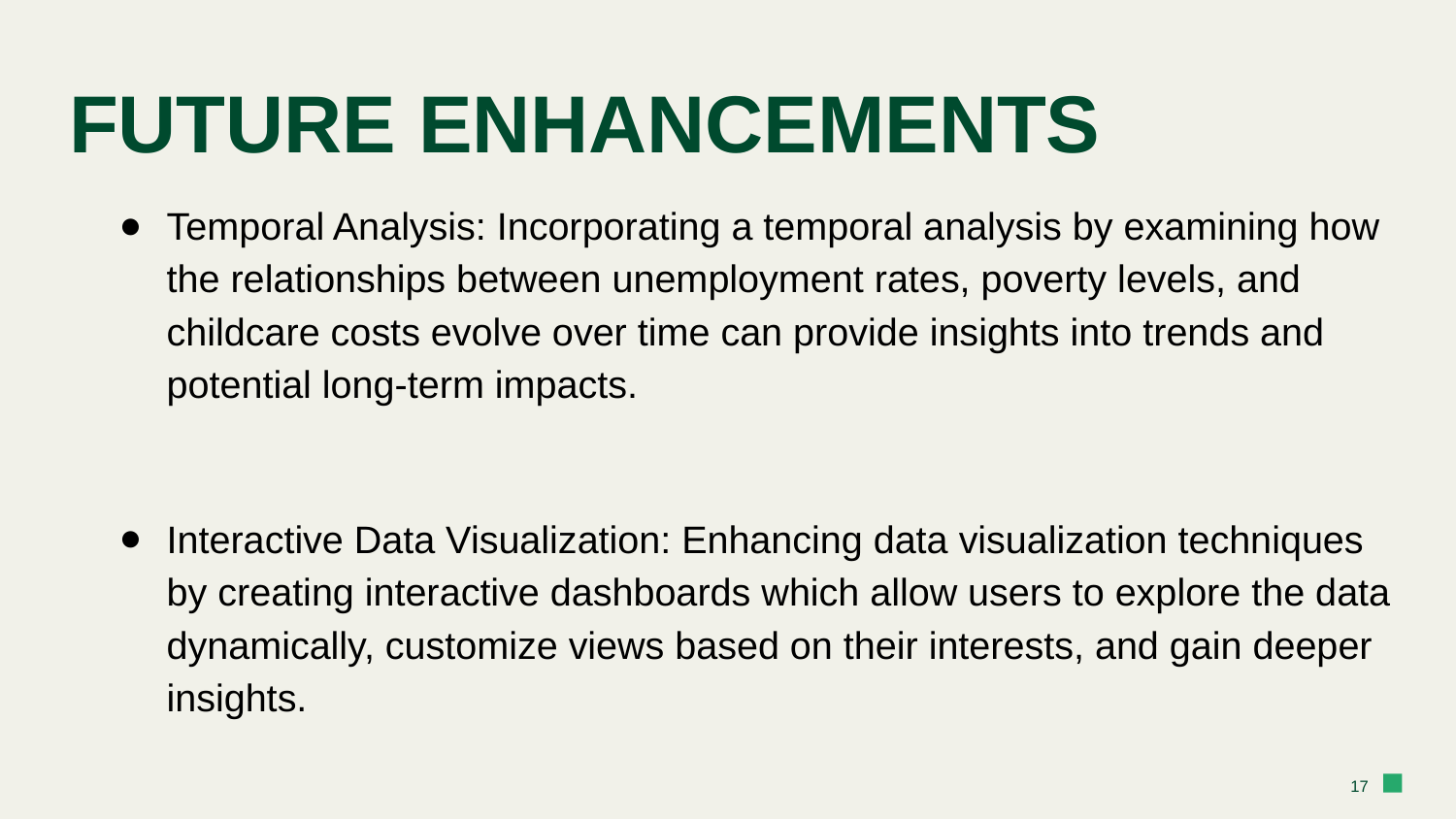

# FUTURE ENHANCEMENTS
Temporal Analysis: Incorporating a temporal analysis by examining how the relationships between unemployment rates, poverty levels, and childcare costs evolve over time can provide insights into trends and potential long-term impacts.

Interactive Data Visualization: Enhancing data visualization techniques by creating interactive dashboards which allow users to explore the data dynamically, customize views based on their interests, and gain deeper insights.

17